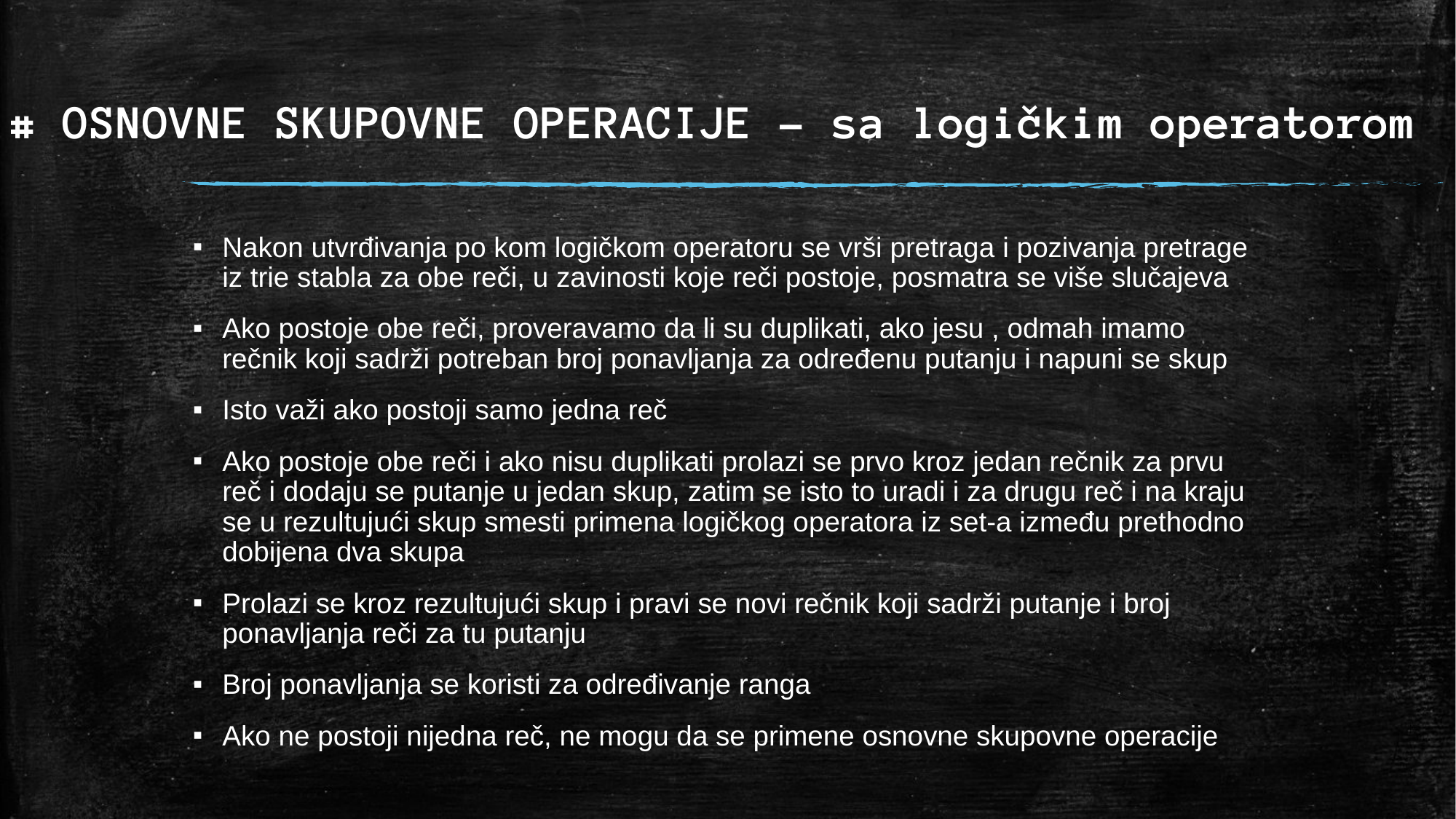

# # OSNOVNE SKUPOVNE OPERACIJE – sa logičkim operatorom
Nakon utvrđivanja po kom logičkom operatoru se vrši pretraga i pozivanja pretrage iz trie stabla za obe reči, u zavinosti koje reči postoje, posmatra se više slučajeva
Ako postoje obe reči, proveravamo da li su duplikati, ako jesu , odmah imamo rečnik koji sadrži potreban broj ponavljanja za određenu putanju i napuni se skup
Isto važi ako postoji samo jedna reč
Ako postoje obe reči i ako nisu duplikati prolazi se prvo kroz jedan rečnik za prvu reč i dodaju se putanje u jedan skup, zatim se isto to uradi i za drugu reč i na kraju se u rezultujući skup smesti primena logičkog operatora iz set-a između prethodno dobijena dva skupa
Prolazi se kroz rezultujući skup i pravi se novi rečnik koji sadrži putanje i broj ponavljanja reči za tu putanju
Broj ponavljanja se koristi za određivanje ranga
Ako ne postoji nijedna reč, ne mogu da se primene osnovne skupovne operacije